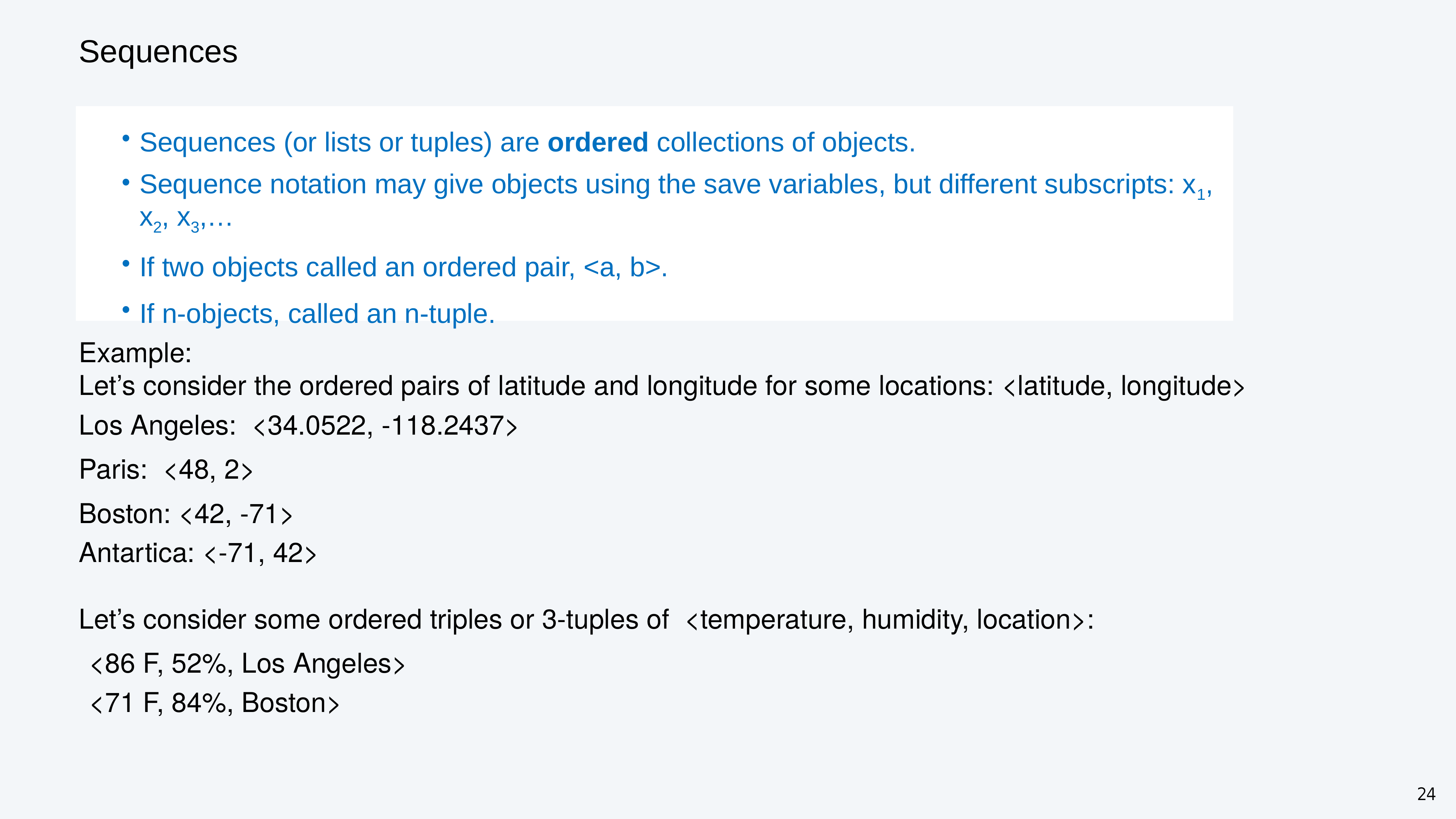

# Sequences
Sequences (or lists or tuples) are ordered collections of objects.
Sequence notation may give objects using the save variables, but different subscripts: x1, x2, x3,…
If two objects called an ordered pair, <a, b>.
If n-objects, called an n-tuple.

Example:
Let’s consider the ordered pairs of latitude and longitude for some locations: <latitude, longitude>
Los Angeles:  <34.0522, -118.2437>
Paris:  <48, 2>
Boston: <42, -71>
Antartica: <-71, 42>
Let’s consider some ordered triples or 3-tuples of  <temperature, humidity, location>:
<86 F, 52%, Los Angeles>
<71 F, 84%, Boston>
24